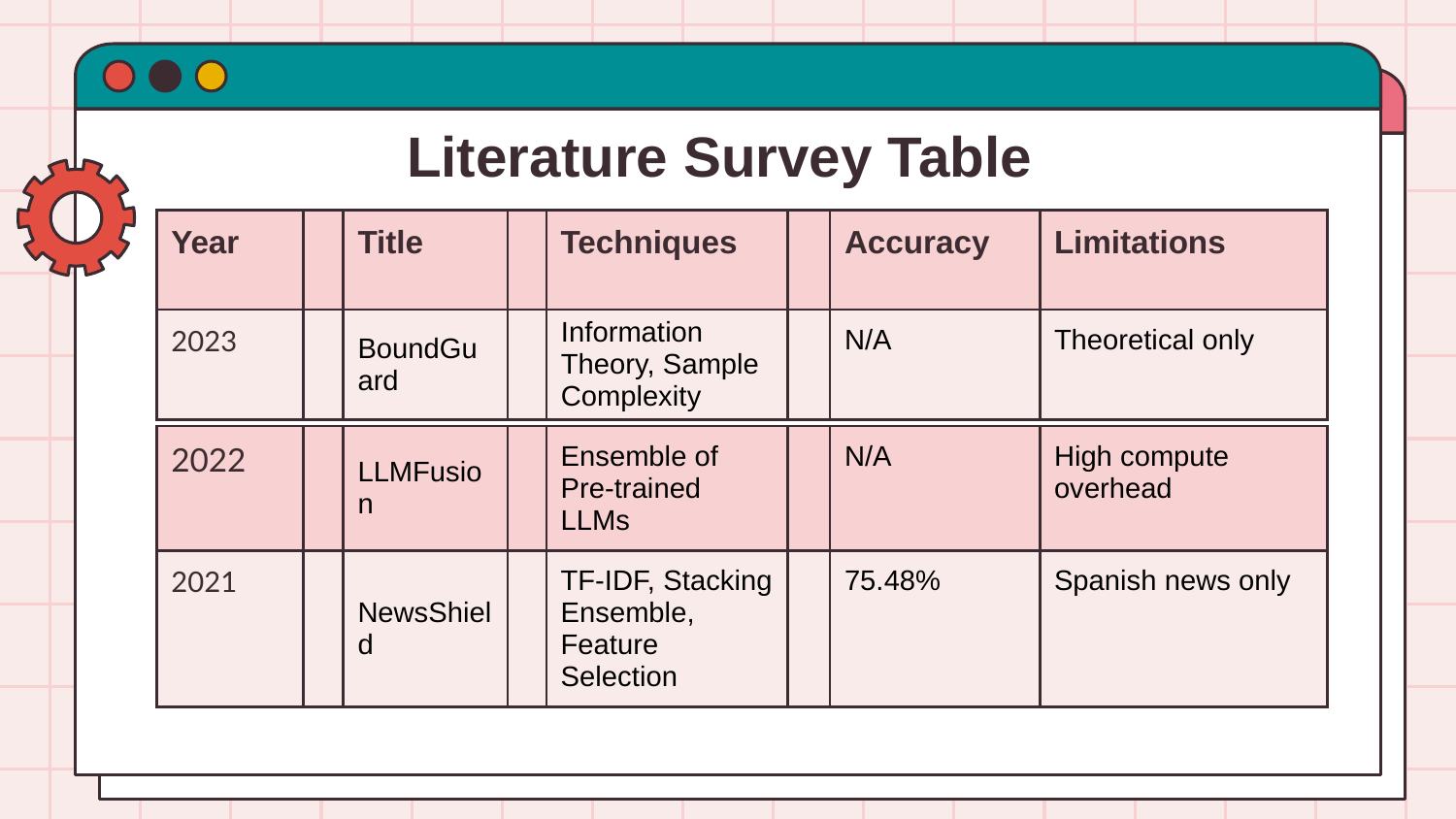

# Literature Survey Table

| Year |  | Title |  | Techniques |  | Accuracy | Limitations |
| --- | --- | --- | --- | --- | --- | --- | --- |
| 2023 |  | BoundGuard |  | Information Theory, Sample Complexity |  | N/A | Theoretical only |
| 2022 |  | LLMFusion |  | Ensemble of Pre-trained LLMs |  | N/A | High compute overhead |
| --- | --- | --- | --- | --- | --- | --- | --- |
| 2021 |  | NewsShield |  | TF-IDF, Stacking Ensemble, Feature Selection |  | 75.48% | Spanish news only |